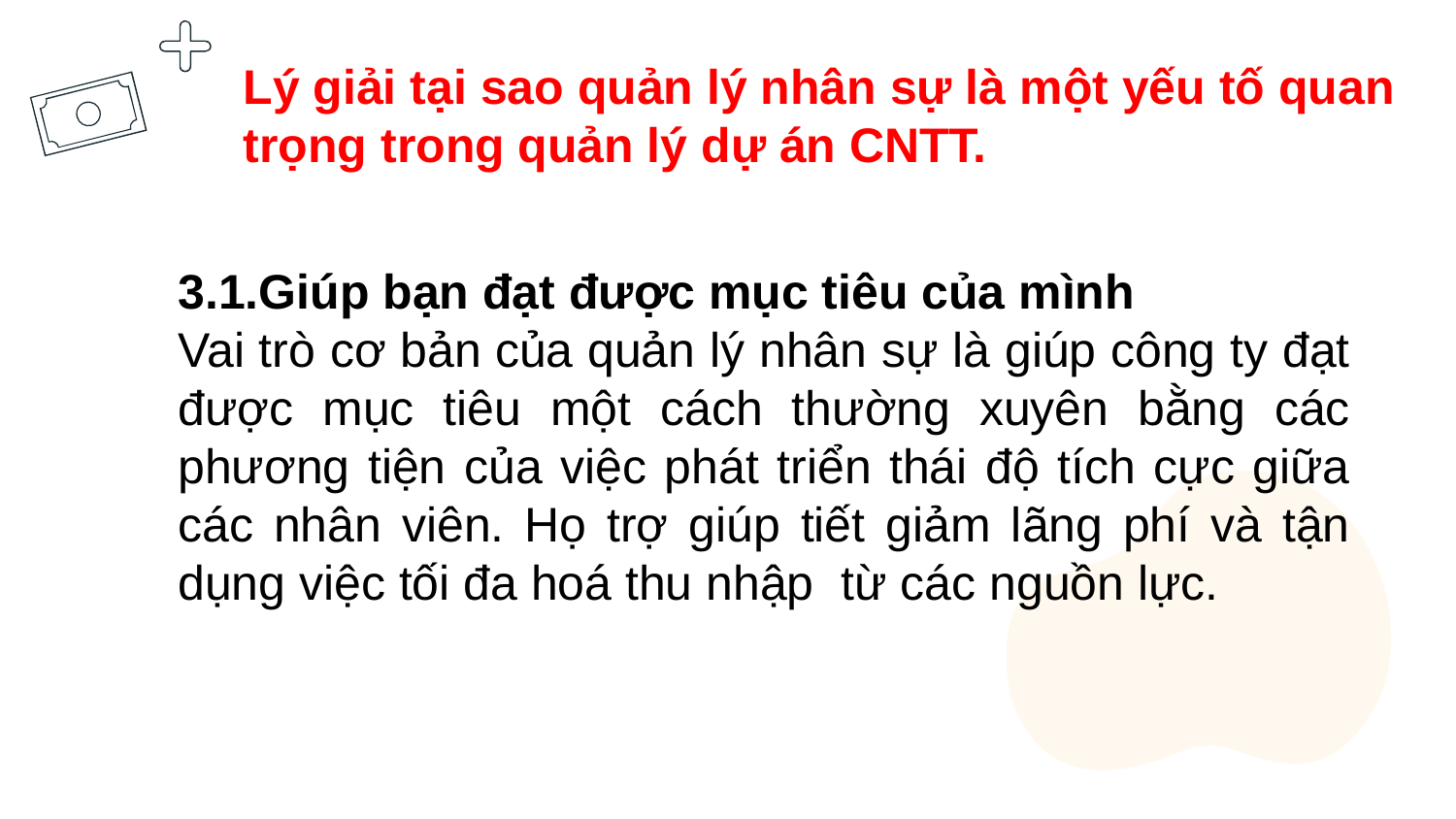

Lý giải tại sao quản lý nhân sự là một yếu tố quan trọng trong quản lý dự án CNTT.
3.1.Giúp bạn đạt được mục tiêu của mình
Vai trò cơ bản của quản lý nhân sự là giúp công ty đạt được mục tiêu một cách thường xuyên bằng các phương tiện của việc phát triển thái độ tích cực giữa các nhân viên. Họ trợ giúp tiết giảm lãng phí và tận dụng việc tối đa hoá thu nhập  từ các nguồn lực.